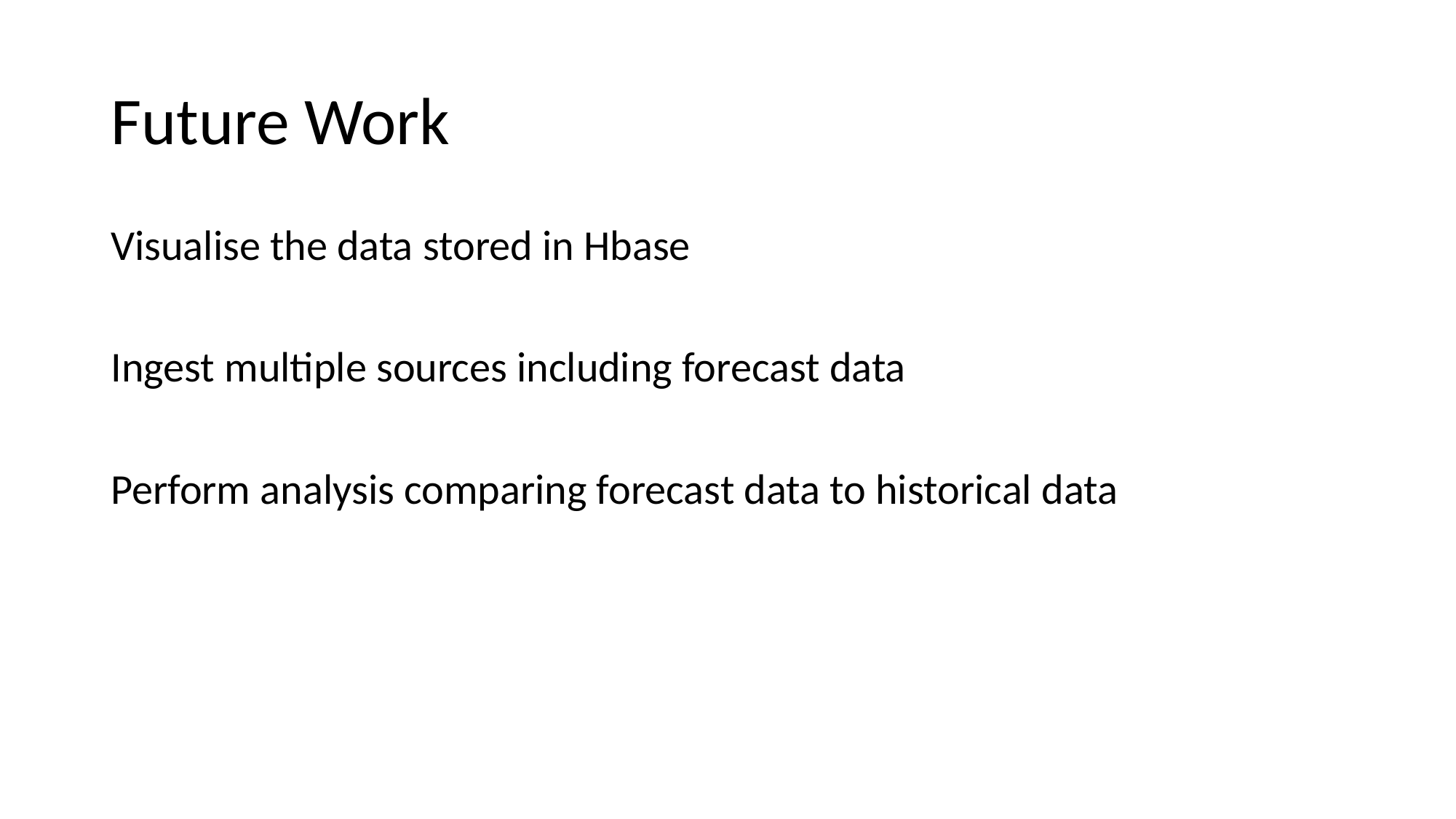

# Future Work
Visualise the data stored in Hbase

Ingest multiple sources including forecast data

Perform analysis comparing forecast data to historical data